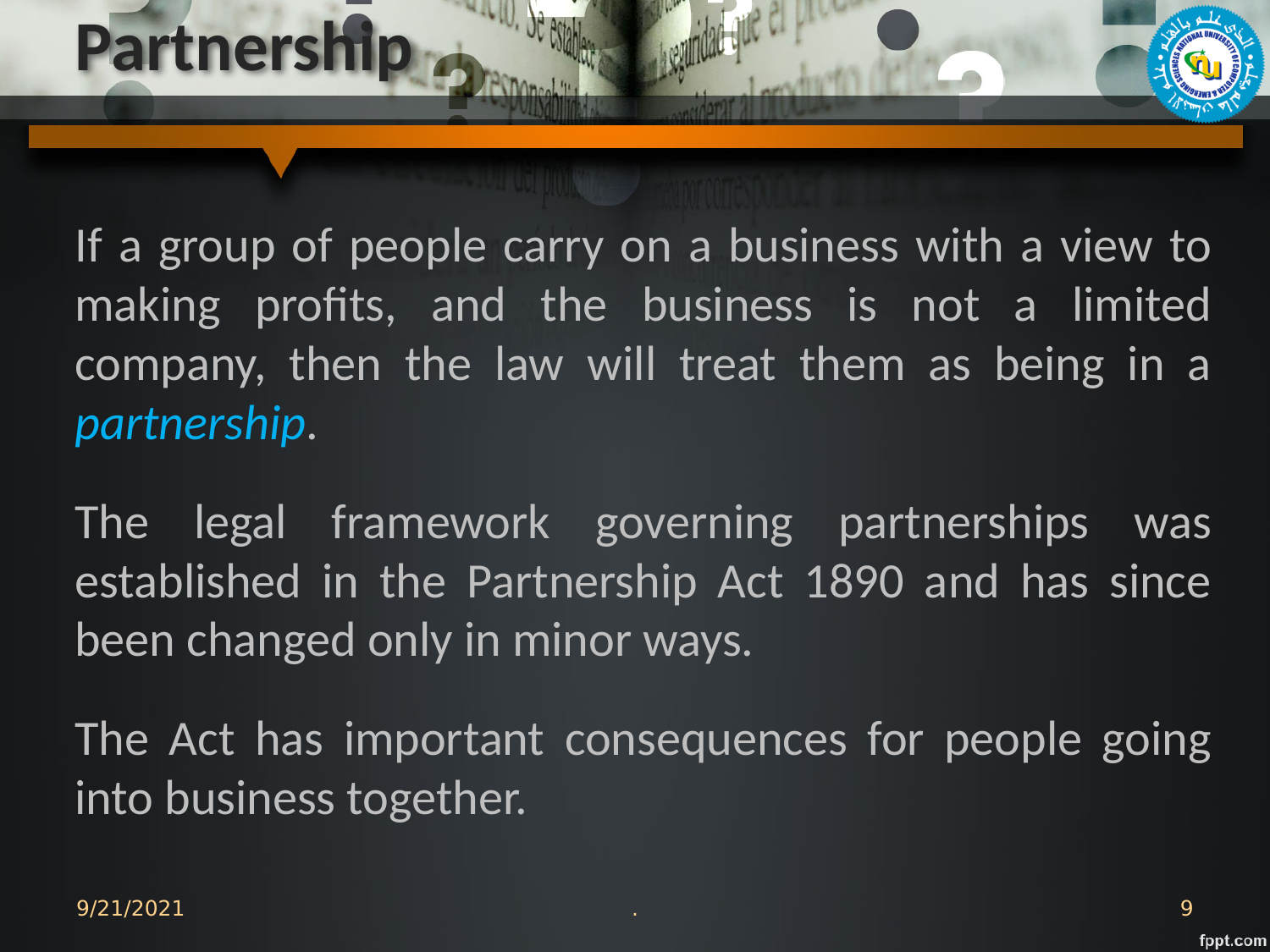

# Partnership
If a group of people carry on a business with a view to making profits, and the business is not a limited company, then the law will treat them as being in a partnership.

The legal framework governing partnerships was established in the Partnership Act 1890 and has since been changed only in minor ways.

The Act has important consequences for people going into business together.
9/21/2021
.
9